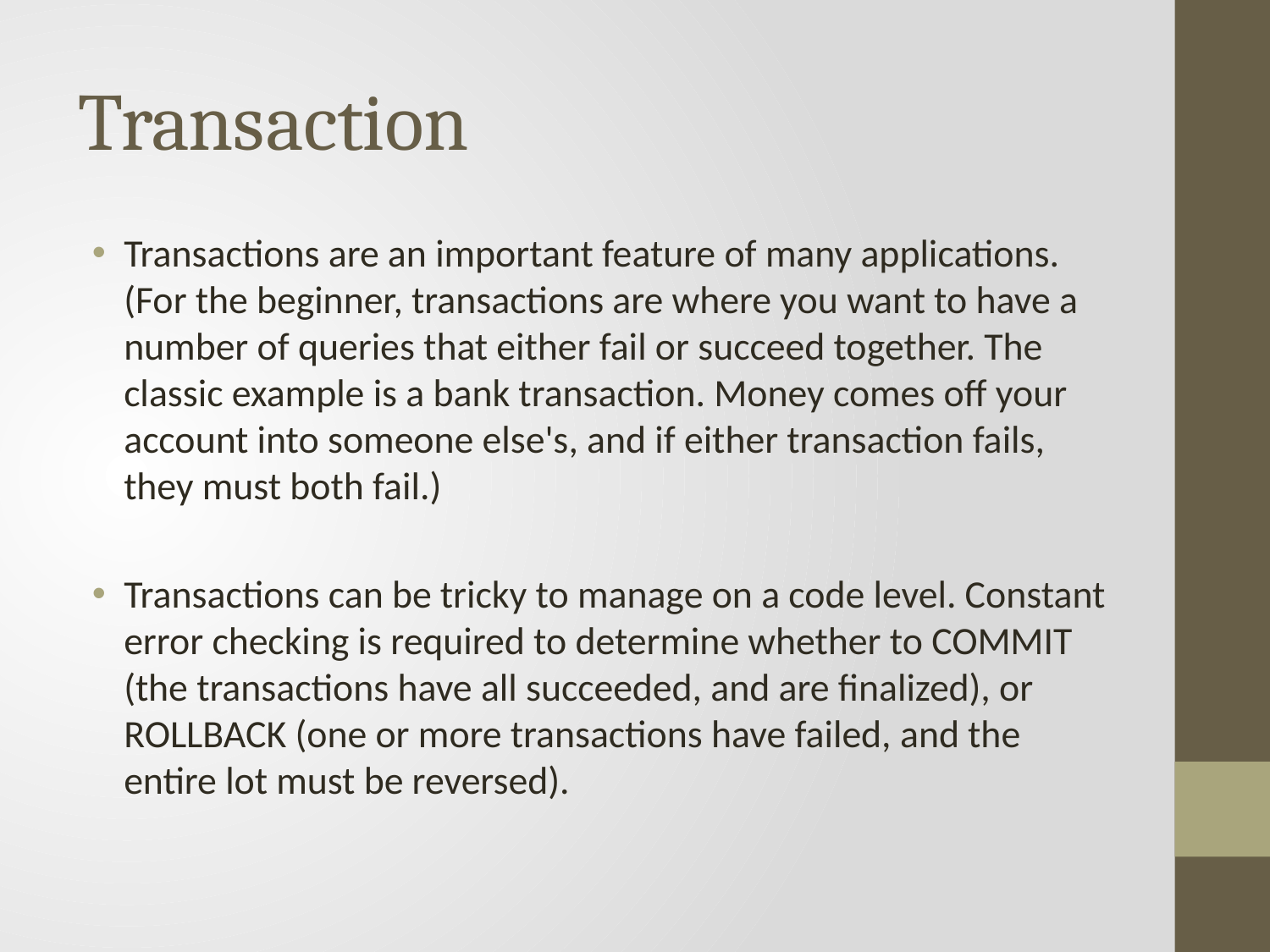

# Transaction
Transactions are an important feature of many applications. (For the beginner, transactions are where you want to have a number of queries that either fail or succeed together. The classic example is a bank transaction. Money comes off your account into someone else's, and if either transaction fails, they must both fail.)

Transactions can be tricky to manage on a code level. Constant error checking is required to determine whether to COMMIT (the transactions have all succeeded, and are finalized), or ROLLBACK (one or more transactions have failed, and the entire lot must be reversed).